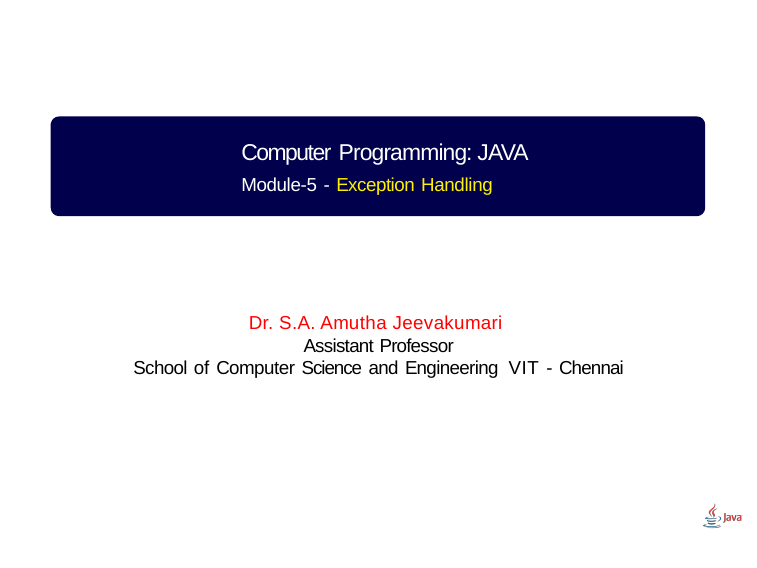

Computer Programming: JAVA
Module-5 - Exception Handling
Dr. S.A. Amutha Jeevakumari  Assistant Professor
School of Computer Science and Engineering  VIT - Chennai
CSE1007-Javarogramming
1/ 118
BCSE103E